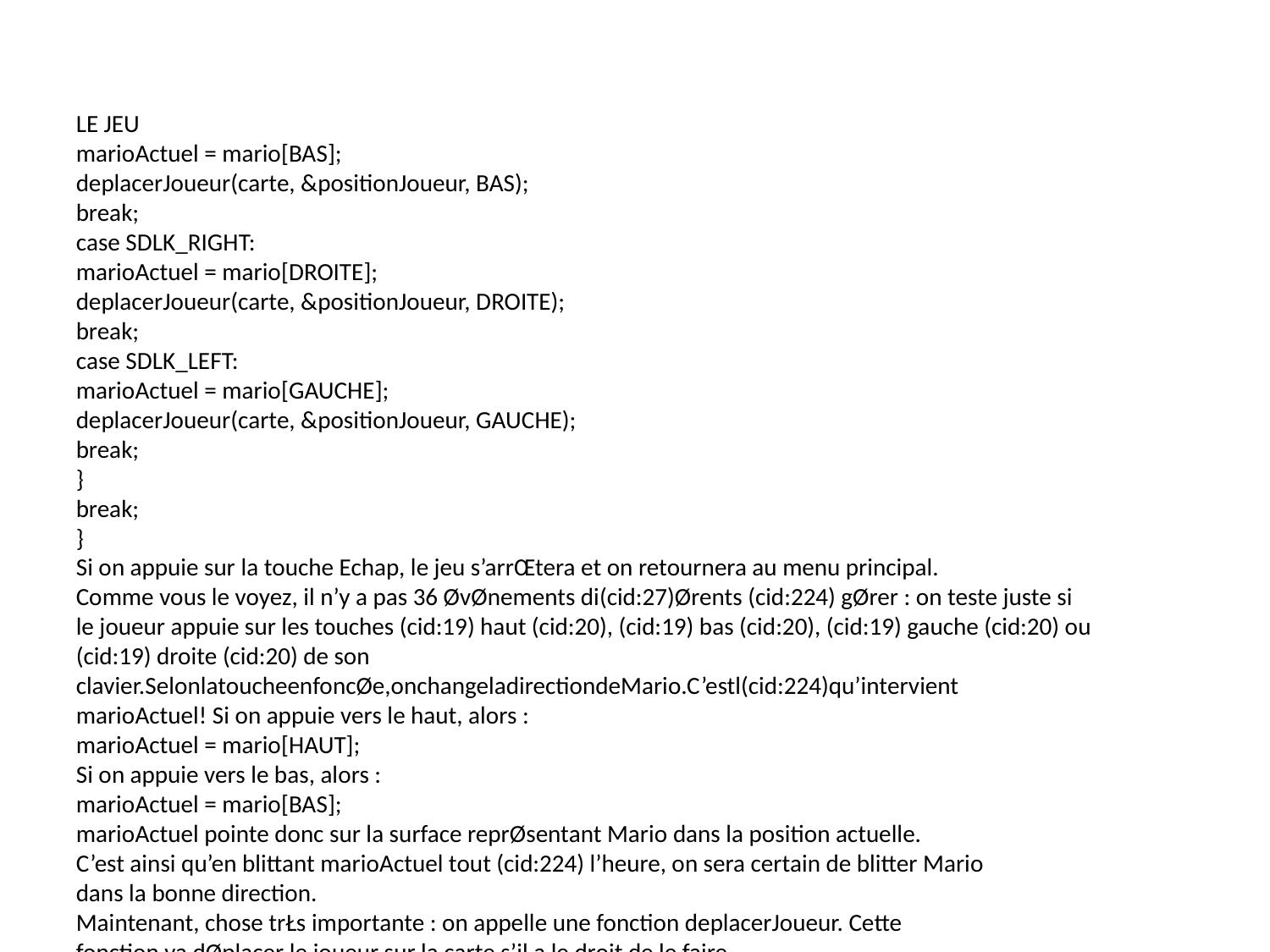

LE JEU
marioActuel = mario[BAS];
deplacerJoueur(carte, &positionJoueur, BAS);
break;
case SDLK_RIGHT:
marioActuel = mario[DROITE];
deplacerJoueur(carte, &positionJoueur, DROITE);
break;
case SDLK_LEFT:
marioActuel = mario[GAUCHE];
deplacerJoueur(carte, &positionJoueur, GAUCHE);
break;
}
break;
}
Si on appuie sur la touche Echap, le jeu s’arrŒtera et on retournera au menu principal.
Comme vous le voyez, il n’y a pas 36 ØvØnements di(cid:27)Ørents (cid:224) gØrer : on teste juste si
le joueur appuie sur les touches (cid:19) haut (cid:20), (cid:19) bas (cid:20), (cid:19) gauche (cid:20) ou (cid:19) droite (cid:20) de son
clavier.SelonlatoucheenfoncØe,onchangeladirectiondeMario.C’estl(cid:224)qu’intervient
marioActuel! Si on appuie vers le haut, alors :
marioActuel = mario[HAUT];
Si on appuie vers le bas, alors :
marioActuel = mario[BAS];
marioActuel pointe donc sur la surface reprØsentant Mario dans la position actuelle.
C’est ainsi qu’en blittant marioActuel tout (cid:224) l’heure, on sera certain de blitter Mario
dans la bonne direction.
Maintenant, chose trŁs importante : on appelle une fonction deplacerJoueur. Cette
fonction va dØplacer le joueur sur la carte s’il a le droit de le faire.
(cid:21) Par exemple, on ne peut pas faire monter Mario d’un cran vers le haut s’il se trouve
dØj(cid:224) tout en haut de la carte.
(cid:21) On ne peut pas non plus le faire monter s’il y a un mur au-dessus de lui.
(cid:21) On ne peut pas le faire monter s’il y a deux caisses au-dessus de lui.
(cid:21) Par contre, on peut le faire monter s’il y a juste une caisse au-dessus de lui.
(cid:21) Mais attention, on ne peut pas le faire monter s’il y a une caisse au-dessus de lui et
que la caisse se trouve au bord de la carte!
Oh la la, c’est quoi ce bazar?
C’estcequ’onappellela gestion des collisions.Si(cid:231)apeutvousrassurer,icic’estune
gestion des collisions extrŒmement simple, vu que le joueur se dØplace par (cid:19) cases (cid:20)
393